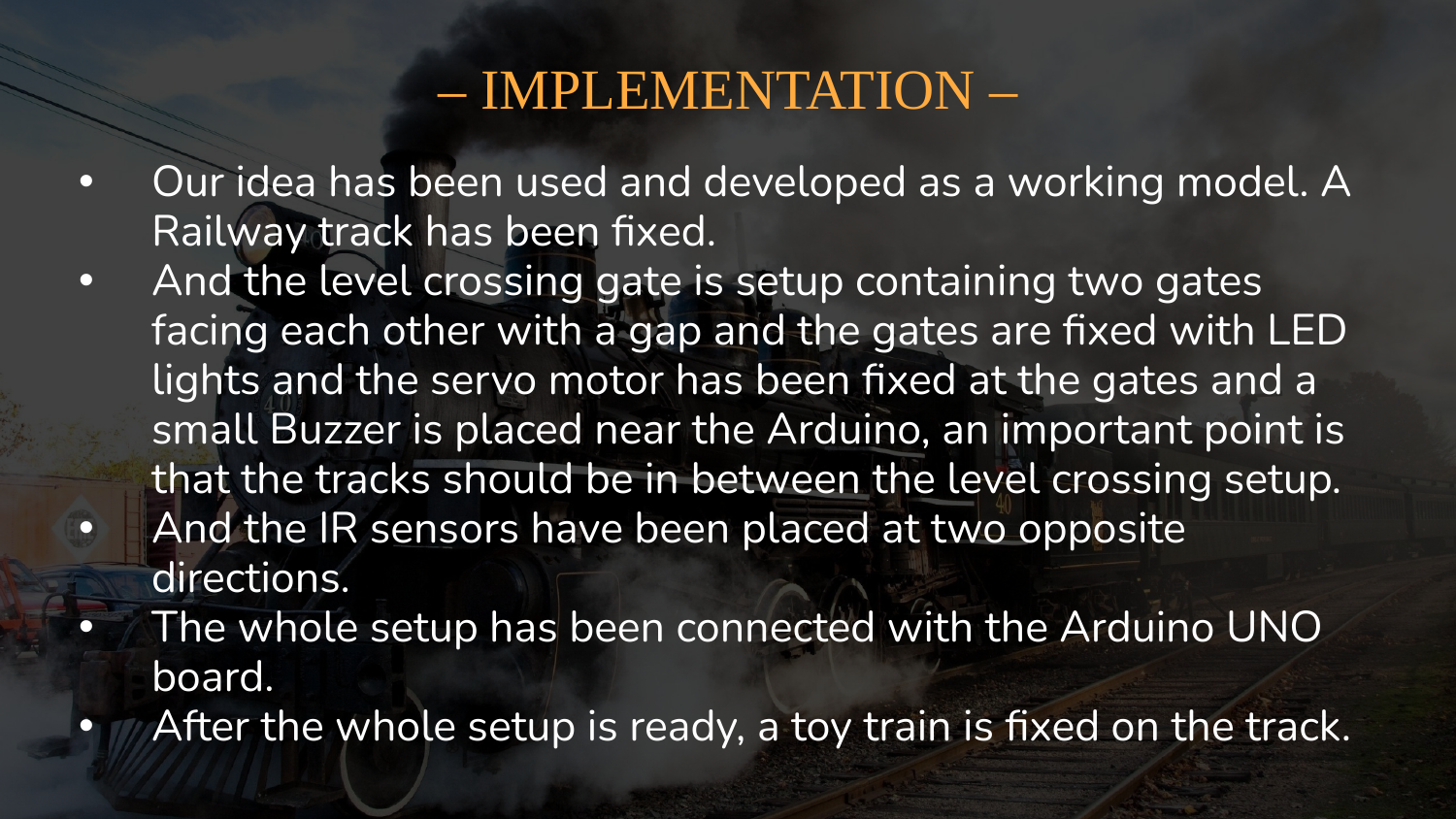

# – IMPLEMENTATION –
Our idea has been used and developed as a working model. A Railway track has been fixed.
And the level crossing gate is setup containing two gates facing each other with a gap and the gates are fixed with LED lights and the servo motor has been fixed at the gates and a small Buzzer is placed near the Arduino, an important point is that the tracks should be in between the level crossing setup.
And the IR sensors have been placed at two opposite directions.
The whole setup has been connected with the Arduino UNO board.
After the whole setup is ready, a toy train is fixed on the track.